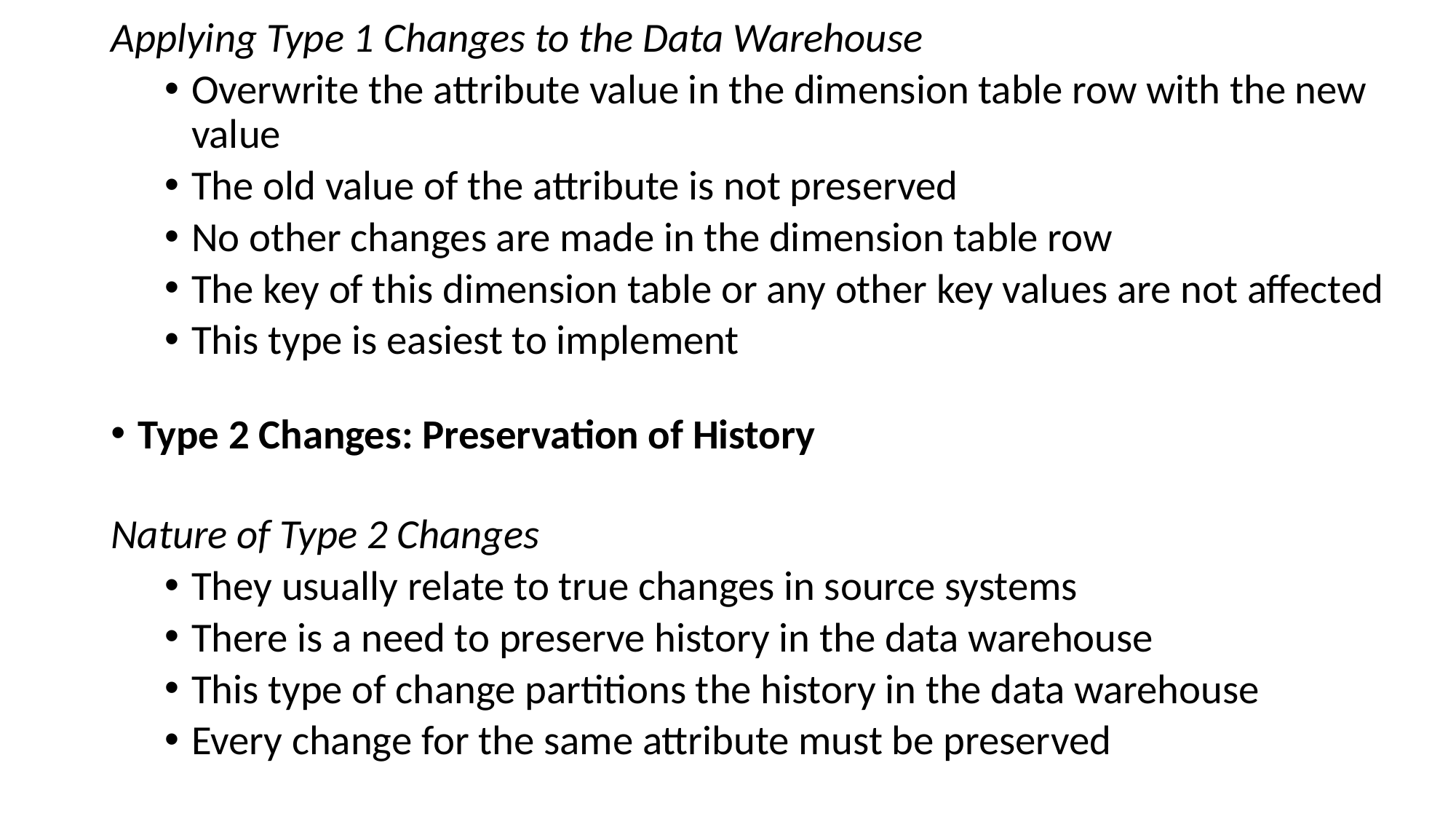

Applying Type 1 Changes to the Data Warehouse
Overwrite the attribute value in the dimension table row with the new value
The old value of the attribute is not preserved
No other changes are made in the dimension table row
The key of this dimension table or any other key values are not affected
This type is easiest to implement
Type 2 Changes: Preservation of History
Nature of Type 2 Changes
They usually relate to true changes in source systems
There is a need to preserve history in the data warehouse
This type of change partitions the history in the data warehouse
Every change for the same attribute must be preserved